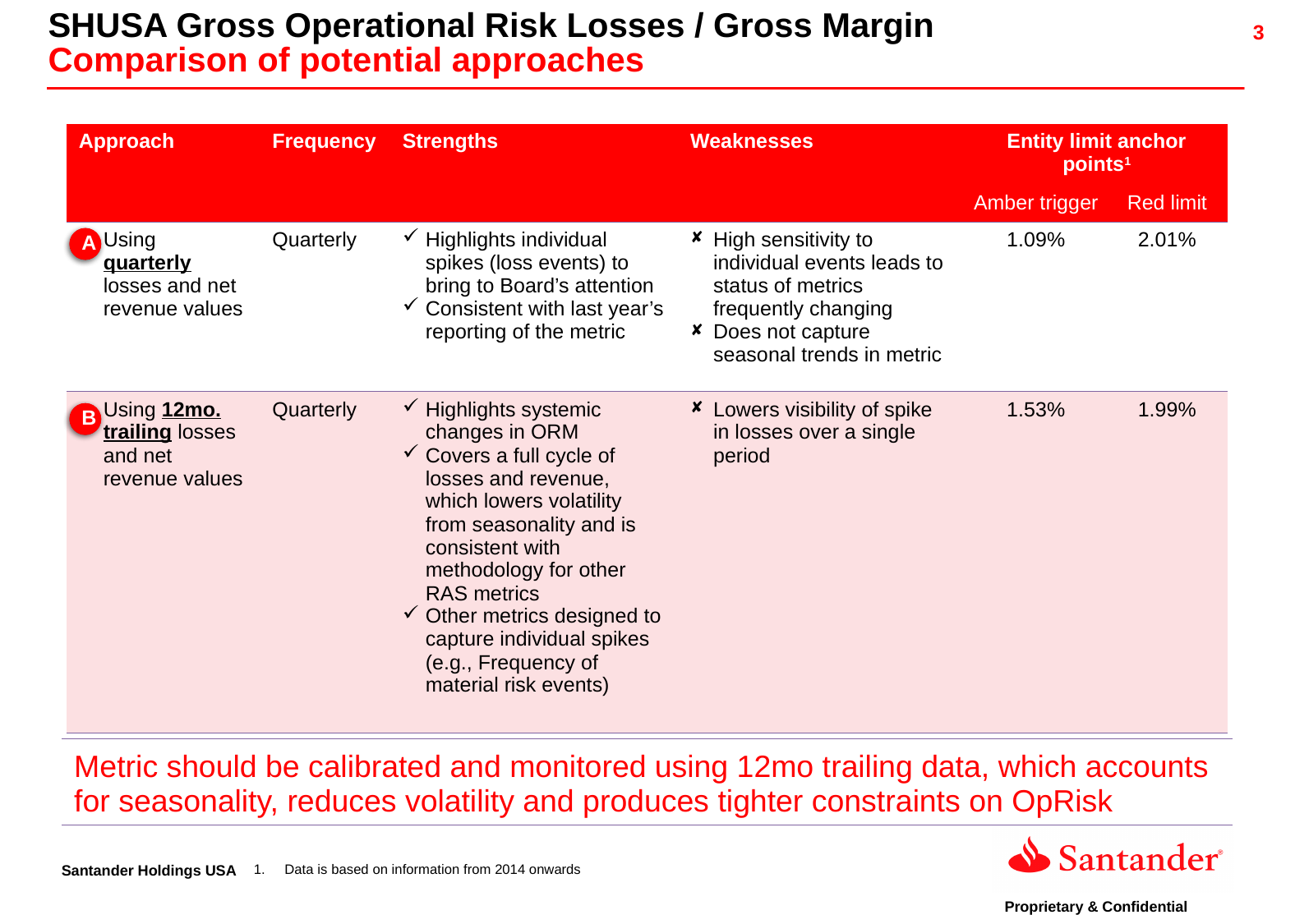

SHUSA Gross Operational Risk Losses / Gross Margin
Comparison of potential approaches
| Approach | Frequency | Strengths | Weaknesses | Entity limit anchor points1 |  |
| --- | --- | --- | --- | --- | --- |
|  |  |  |  | Amber trigger | Red limit |
| Using quarterly losses and net revenue values | Quarterly | Highlights individual spikes (loss events) to bring to Board’s attention Consistent with last year’s reporting of the metric | High sensitivity to individual events leads to status of metrics frequently changing Does not capture seasonal trends in metric | 1.09% | 2.01% |
| Using 12mo. trailing losses and net revenue values | Quarterly | Highlights systemic changes in ORM Covers a full cycle of losses and revenue, which lowers volatility from seasonality and is consistent with methodology for other RAS metrics Other metrics designed to capture individual spikes (e.g., Frequency of material risk events) | Lowers visibility of spike in losses over a single period | 1.53% | 1.99% |
A

B

| Metric should be calibrated and monitored using 12mo trailing data, which accounts for seasonality, reduces volatility and produces tighter constraints on OpRisk |
| --- |
Data is based on information from 2014 onwards